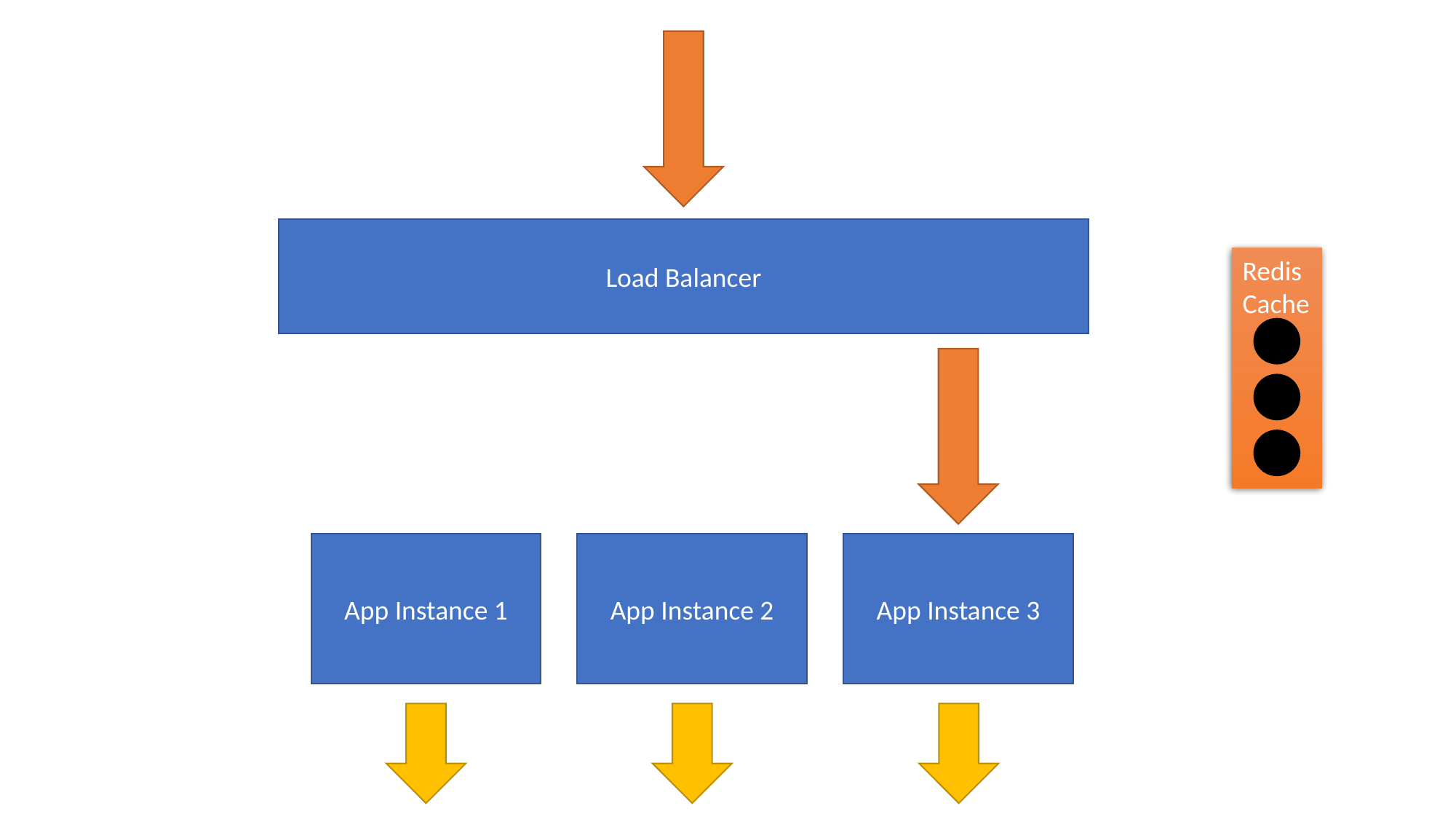

Load Balancer
Redis
Cache

App Instance 1
App Instance 2
App Instance 3